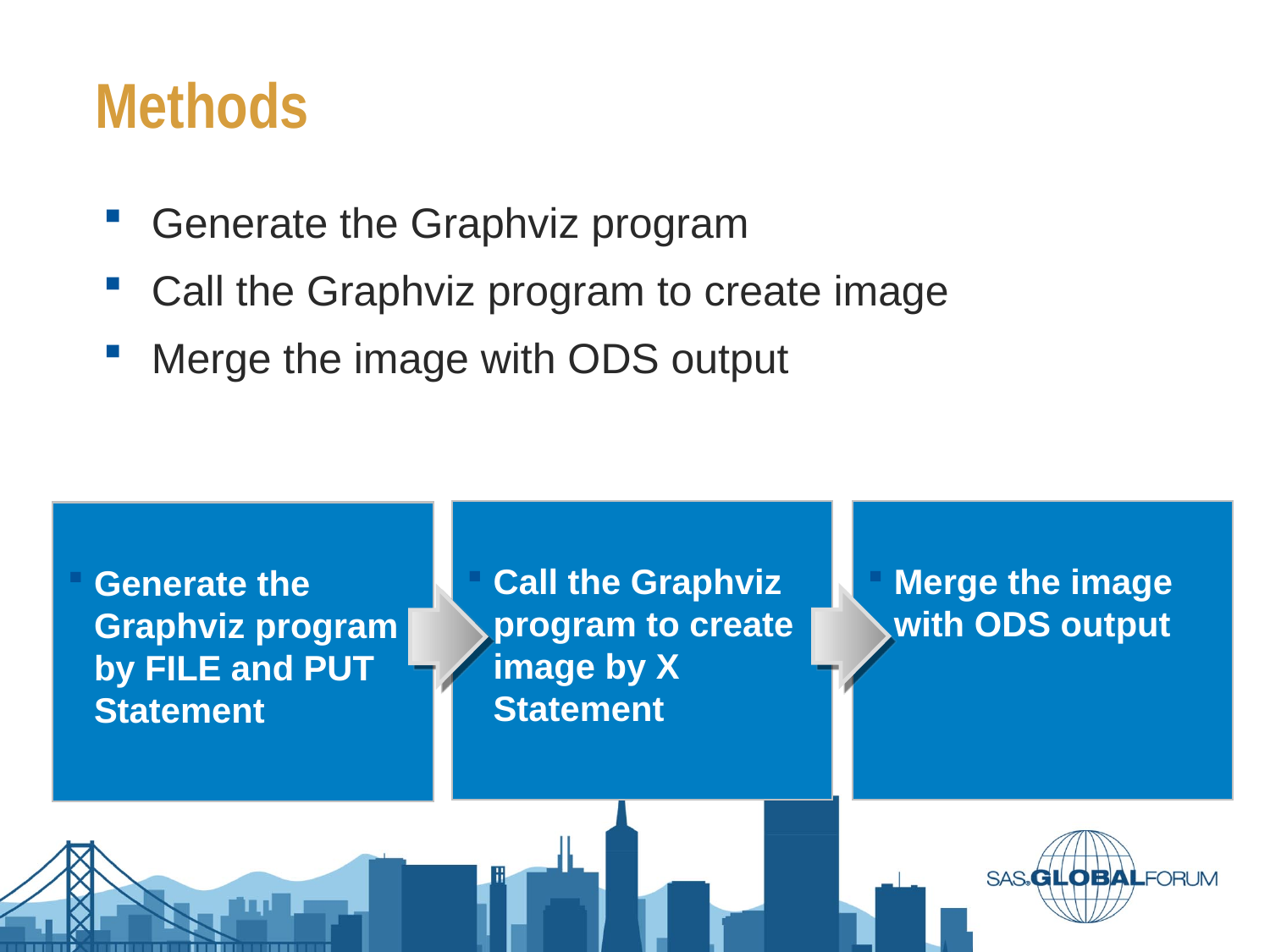

# Methods
Generate the Graphviz program
Call the Graphviz program to create image
Merge the image with ODS output

Call the Graphviz program to create image by X Statement

Merge the image with ODS output

Generate the Graphviz program by FILE and PUT Statement